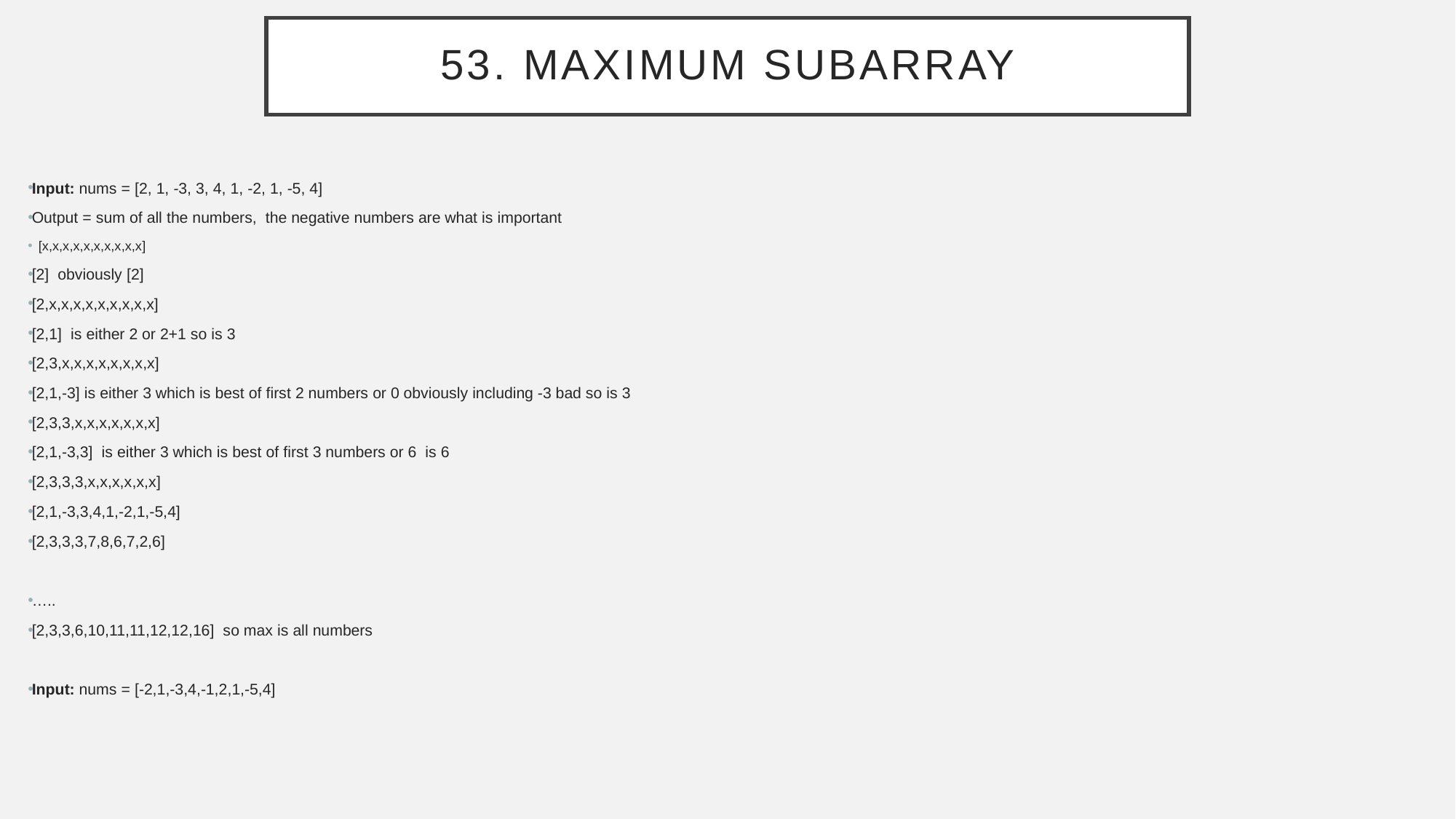

# 53. Maximum Subarray
Input: nums = [2, 1, -3, 3, 4, 1, -2, 1, -5, 4]
Output = sum of all the numbers,  the negative numbers are what is important
  [x,x,x,x,x,x,x,x,x,x]
[2]  obviously [2]
[2,x,x,x,x,x,x,x,x,x]
[2,1]  is either 2 or 2+1 so is 3
[2,3,x,x,x,x,x,x,x,x]
[2,1,-3] is either 3 which is best of first 2 numbers or 0 obviously including -3 bad so is 3
[2,3,3,x,x,x,x,x,x,x]
[2,1,-3,3]  is either 3 which is best of first 3 numbers or 6  is 6
[2,3,3,3,x,x,x,x,x,x]
[2,1,-3,3,4,1,-2,1,-5,4]
[2,3,3,3,7,8,6,7,2,6]

…..
[2,3,3,6,10,11,11,12,12,16]  so max is all numbers

Input: nums = [-2,1,-3,4,-1,2,1,-5,4]